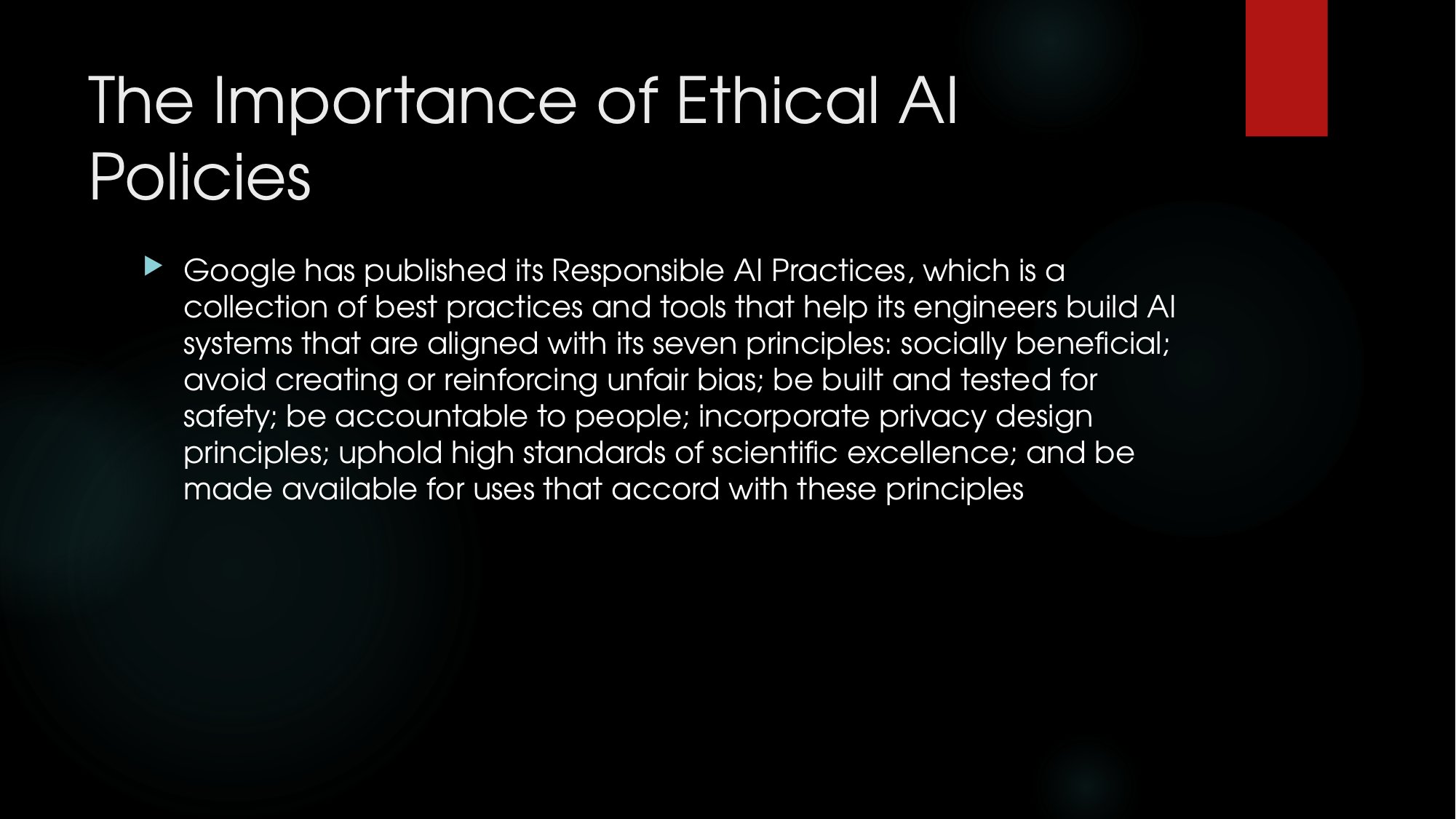

# The Importance of Ethical AI Policies
Google has published its Responsible AI Practices, which is a collection of best practices and tools that help its engineers build AI systems that are aligned with its seven principles: socially beneficial; avoid creating or reinforcing unfair bias; be built and tested for safety; be accountable to people; incorporate privacy design principles; uphold high standards of scientific excellence; and be made available for uses that accord with these principles